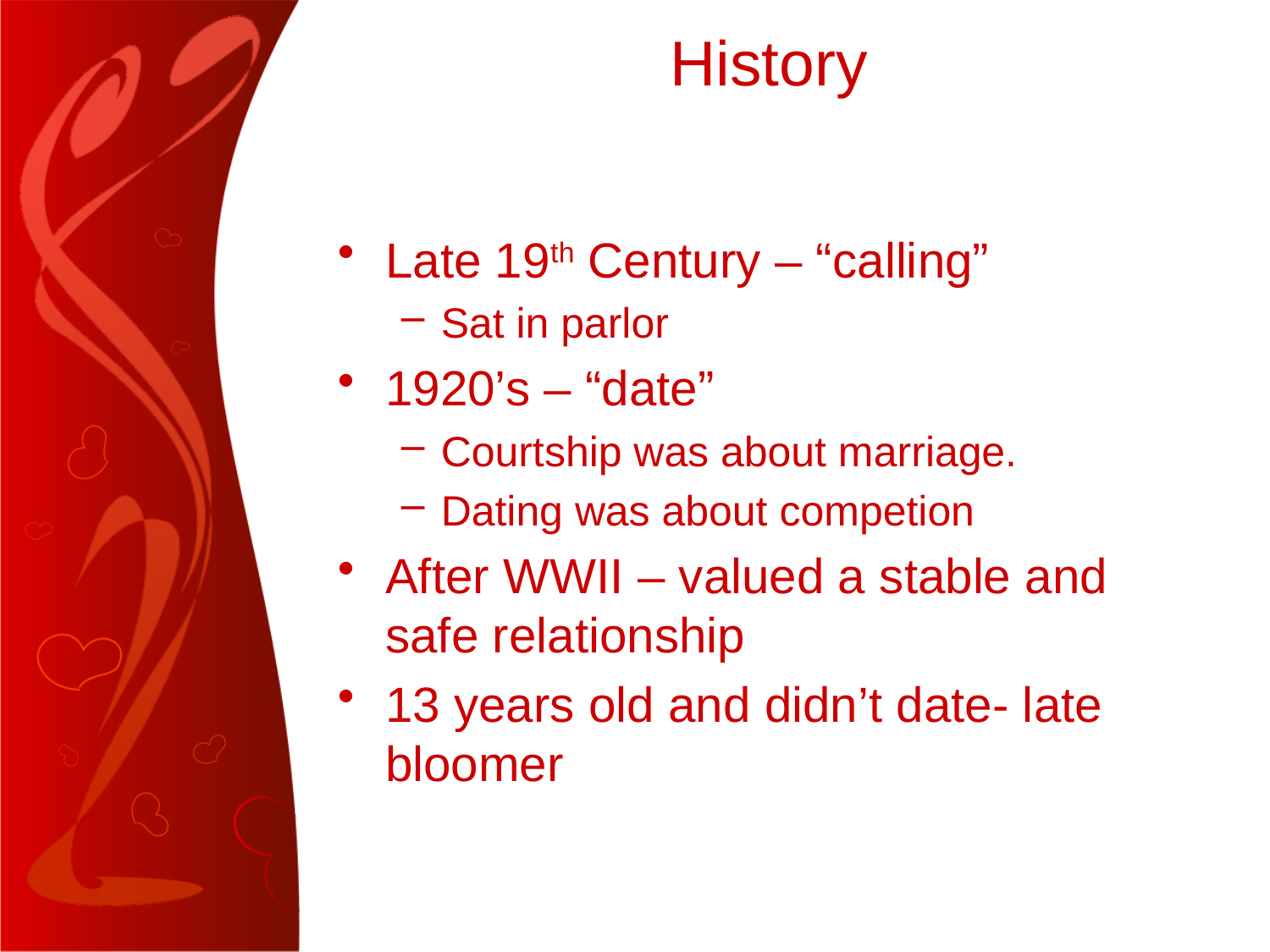

# History
Late 19th Century – “calling”
Sat in parlor
1920’s – “date”
Courtship was about marriage.
Dating was about competion
After WWII – valued a stable and safe relationship
13 years old and didn’t date- late bloomer